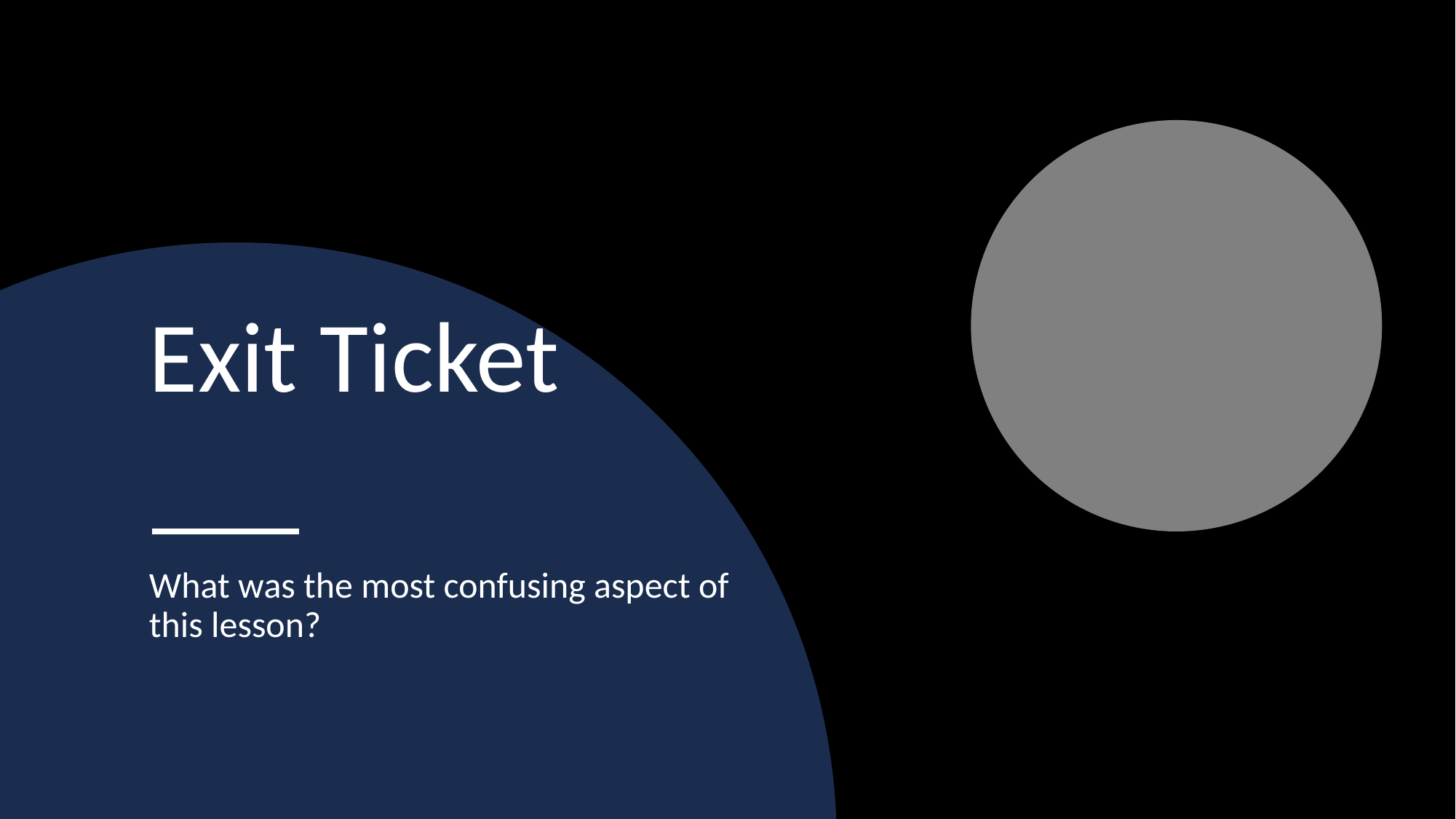

# Exit Ticket

What was the most confusing aspect of this lesson?